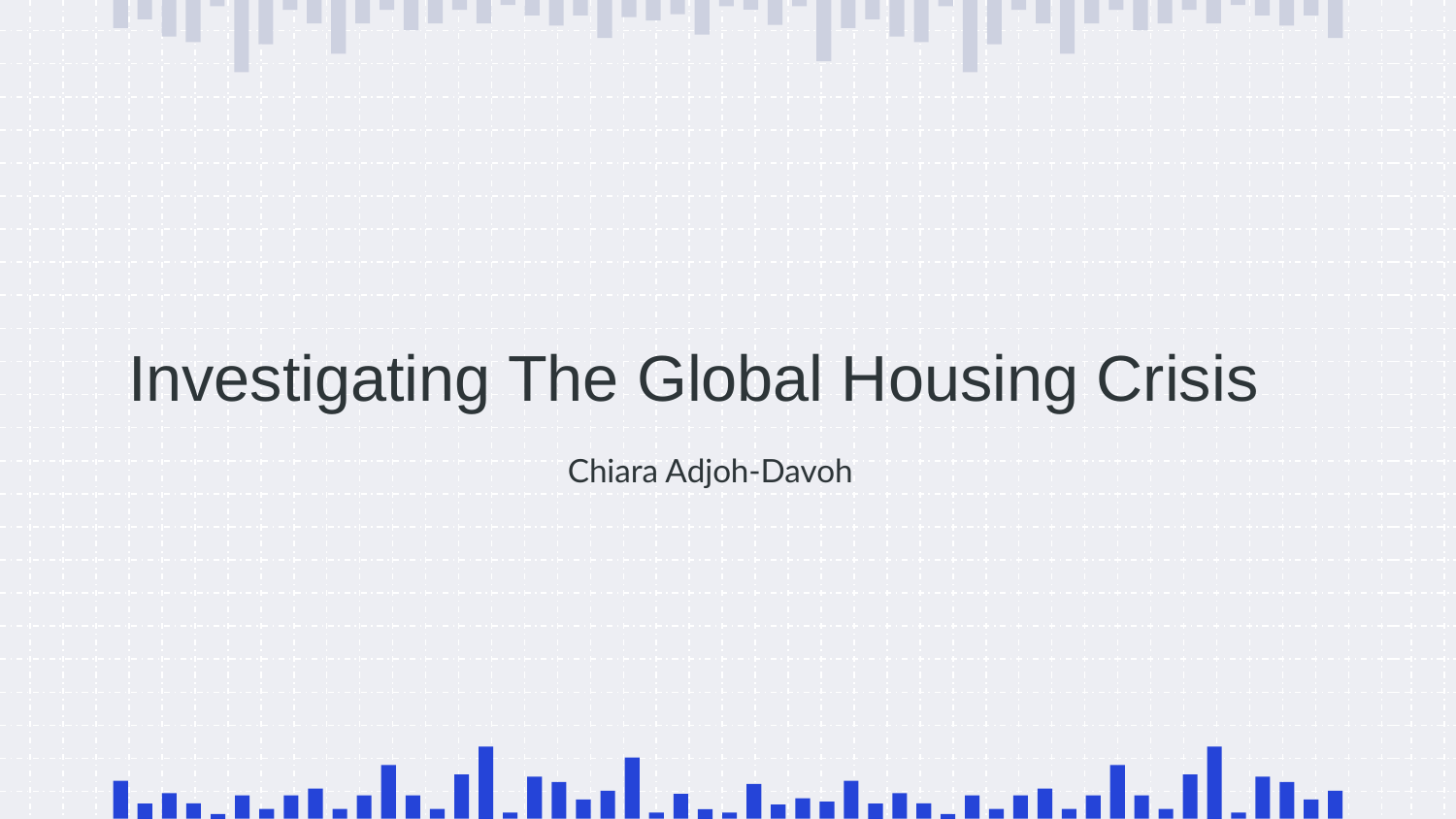

# Investigating The Global Housing Crisis
Chiara Adjoh-Davoh